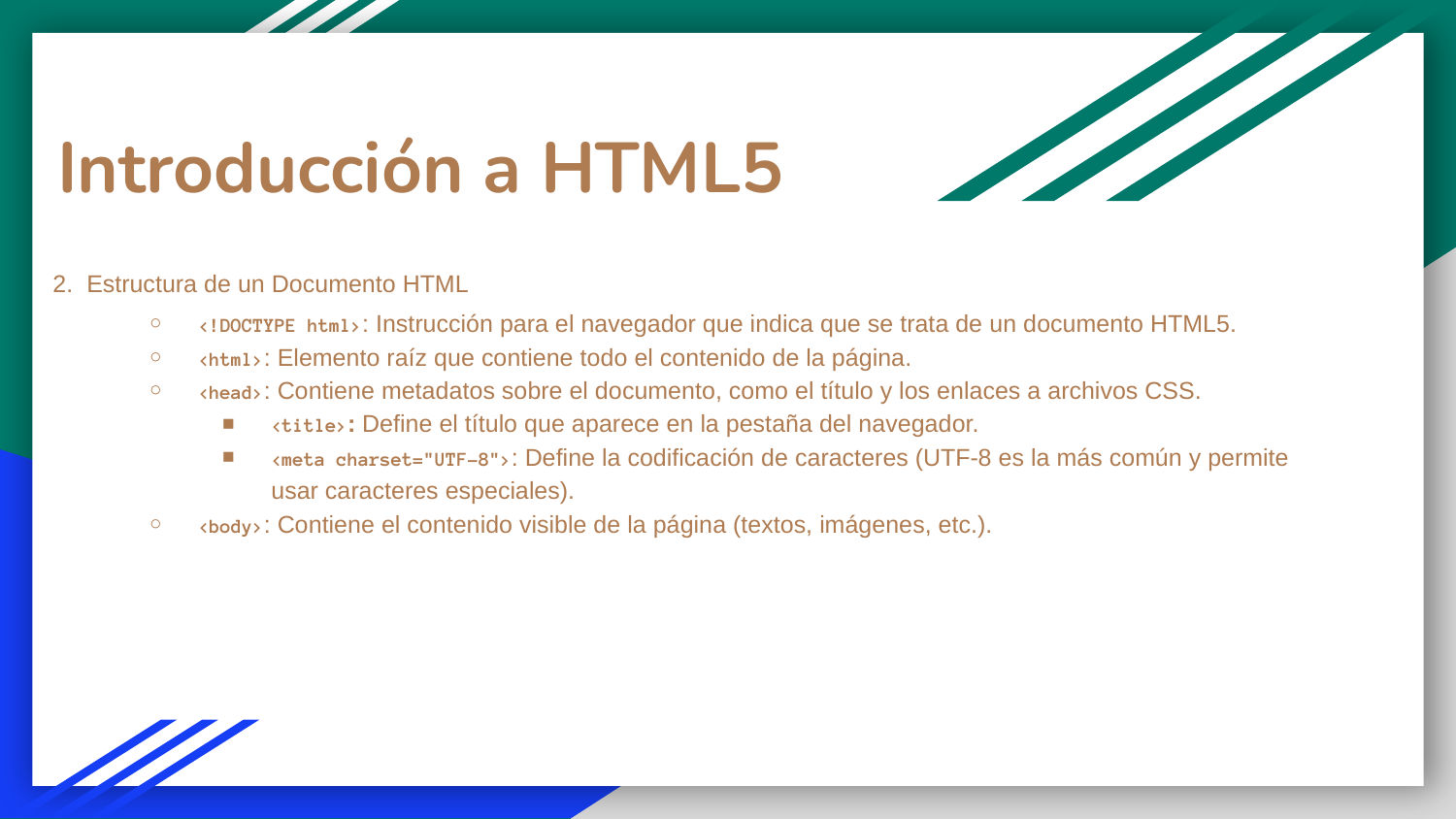

Introducción a HTML5
2.  Estructura de un Documento HTML
<!DOCTYPE html>: Instrucción para el navegador que indica que se trata de un documento HTML5.
<html>: Elemento raíz que contiene todo el contenido de la página.
<head>: Contiene metadatos sobre el documento, como el título y los enlaces a archivos CSS.
<title>: Define el título que aparece en la pestaña del navegador.
<meta charset="UTF-8">: Define la codificación de caracteres (UTF-8 es la más común y permite usar caracteres especiales).
<body>: Contiene el contenido visible de la página (textos, imágenes, etc.).